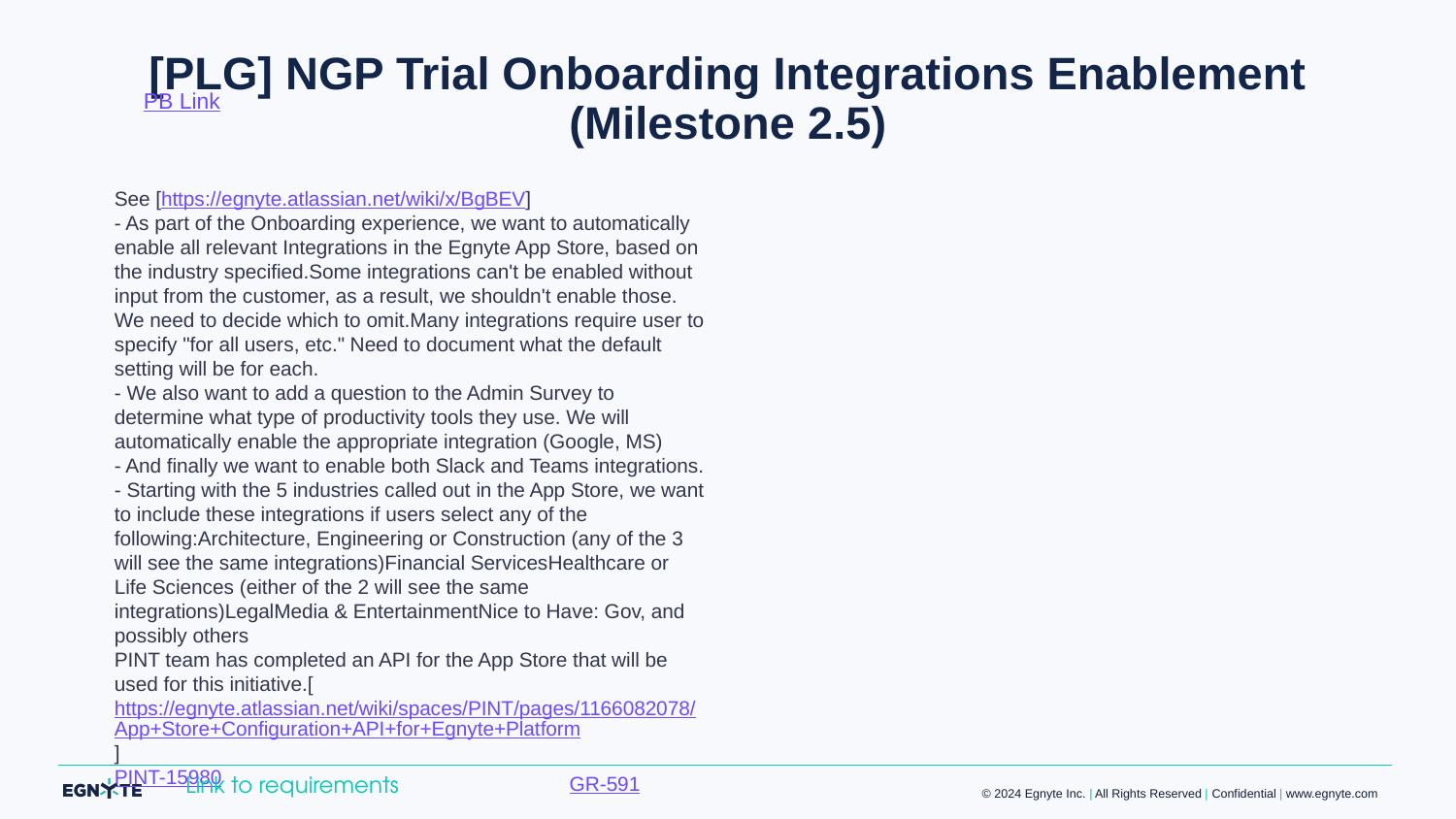

PB Link
# [PLG] NGP Trial Onboarding Integrations Enablement (Milestone 2.5)

See [https://egnyte.atlassian.net/wiki/x/BgBEV]
- As part of the Onboarding experience, we want to automatically enable all relevant Integrations in the Egnyte App Store, based on the industry specified.Some integrations can't be enabled without input from the customer, as a result, we shouldn't enable those. We need to decide which to omit.Many integrations require user to specify "for all users, etc." Need to document what the default setting will be for each.
- We also want to add a question to the Admin Survey to determine what type of productivity tools they use. We will automatically enable the appropriate integration (Google, MS)
- And finally we want to enable both Slack and Teams integrations.
- Starting with the 5 industries called out in the App Store, we want to include these integrations if users select any of the following:Architecture, Engineering or Construction (any of the 3 will see the same integrations)Financial ServicesHealthcare or Life Sciences (either of the 2 will see the same integrations)LegalMedia & EntertainmentNice to Have: Gov, and possibly others
PINT team has completed an API for the App Store that will be used for this initiative.[https://egnyte.atlassian.net/wiki/spaces/PINT/pages/1166082078/App+Store+Configuration+API+for+Egnyte+Platform]
PINT-15980

GR-591
Link to requirements